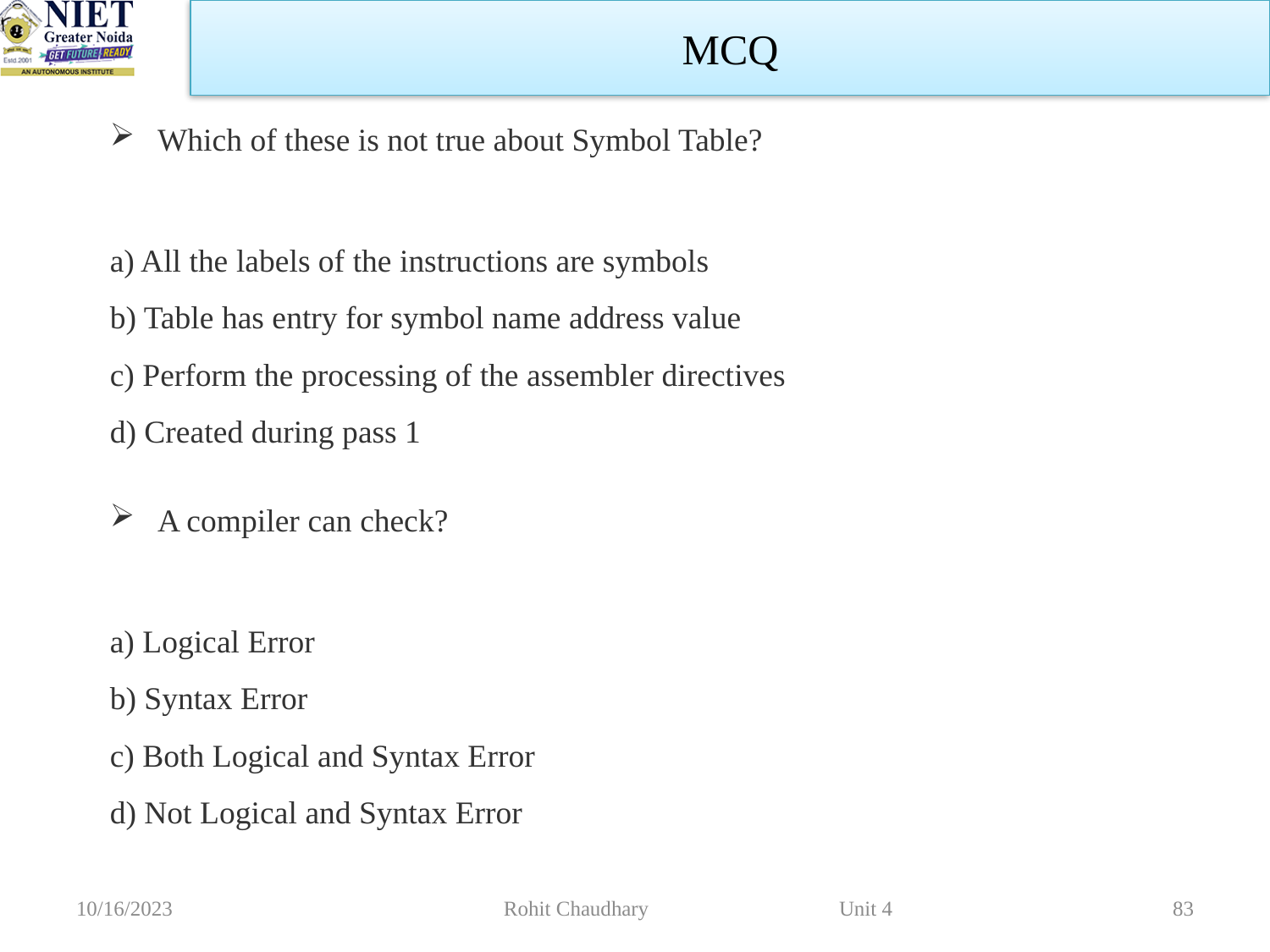

MCQ
Which of these is not true about Symbol Table?
a) All the labels of the instructions are symbols
b) Table has entry for symbol name address value
c) Perform the processing of the assembler directives
d) Created during pass 1

A compiler can check?
a) Logical Error
b) Syntax Error
c) Both Logical and Syntax Error
d) Not Logical and Syntax Error

10/16/2023
Rohit Chaudhary                                    Unit 4
83